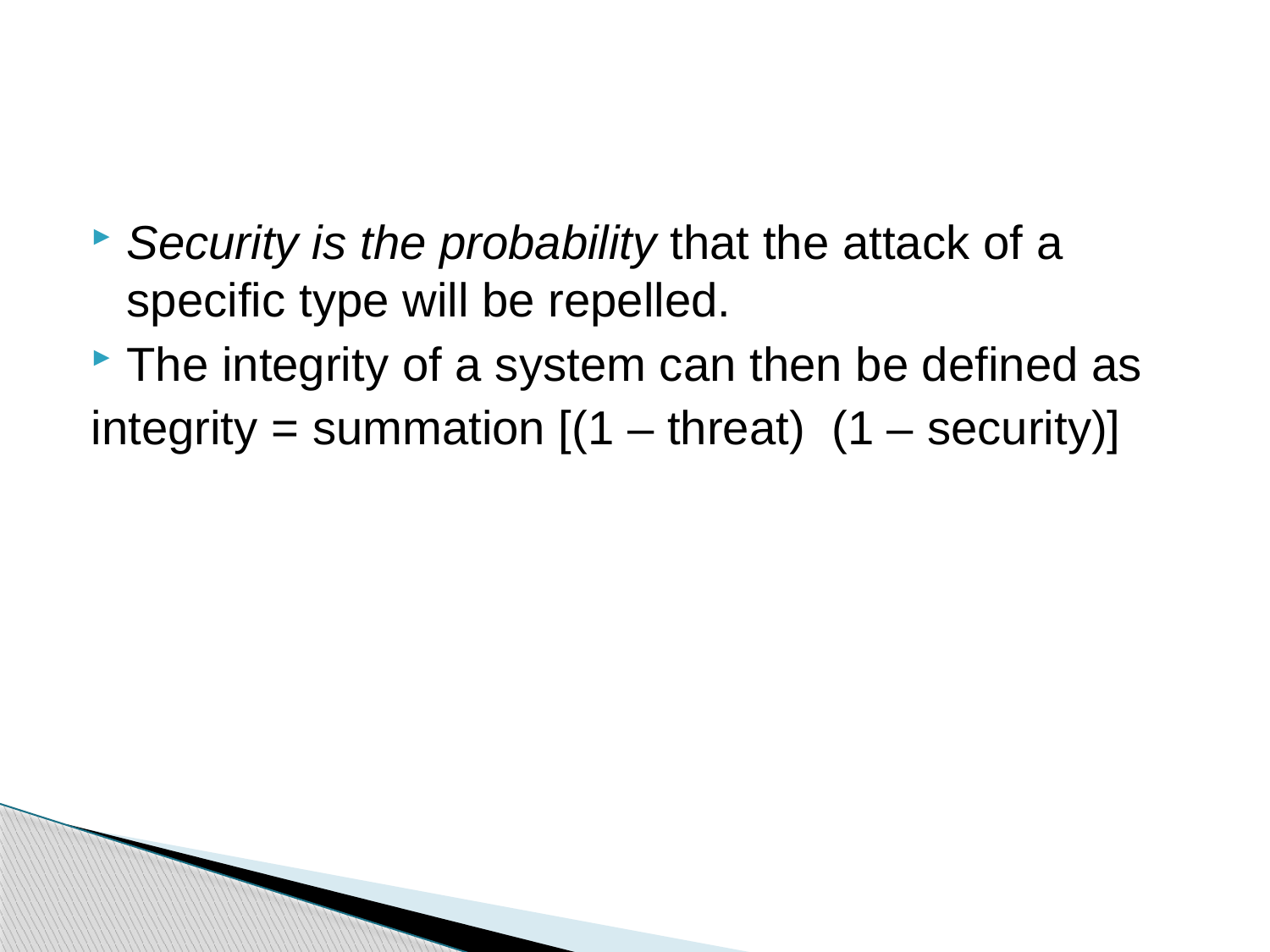

#
Security is the probability that the attack of a specific type will be repelled.
The integrity of a system can then be defined as
integrity = summation [(1 – threat)  (1 – security)]